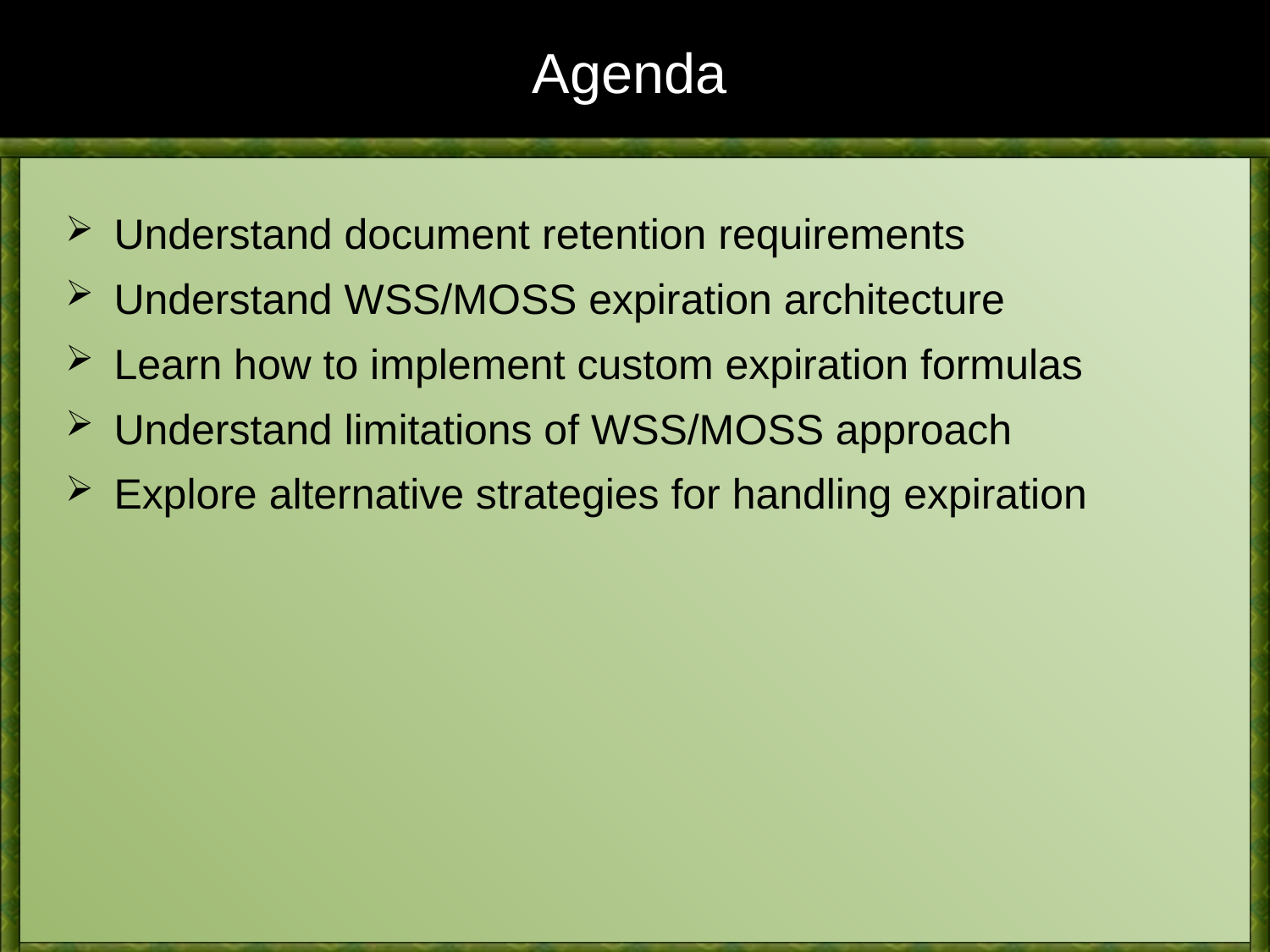

# Agenda
Understand document retention requirements
Understand WSS/MOSS expiration architecture
Learn how to implement custom expiration formulas
Understand limitations of WSS/MOSS approach
Explore alternative strategies for handling expiration